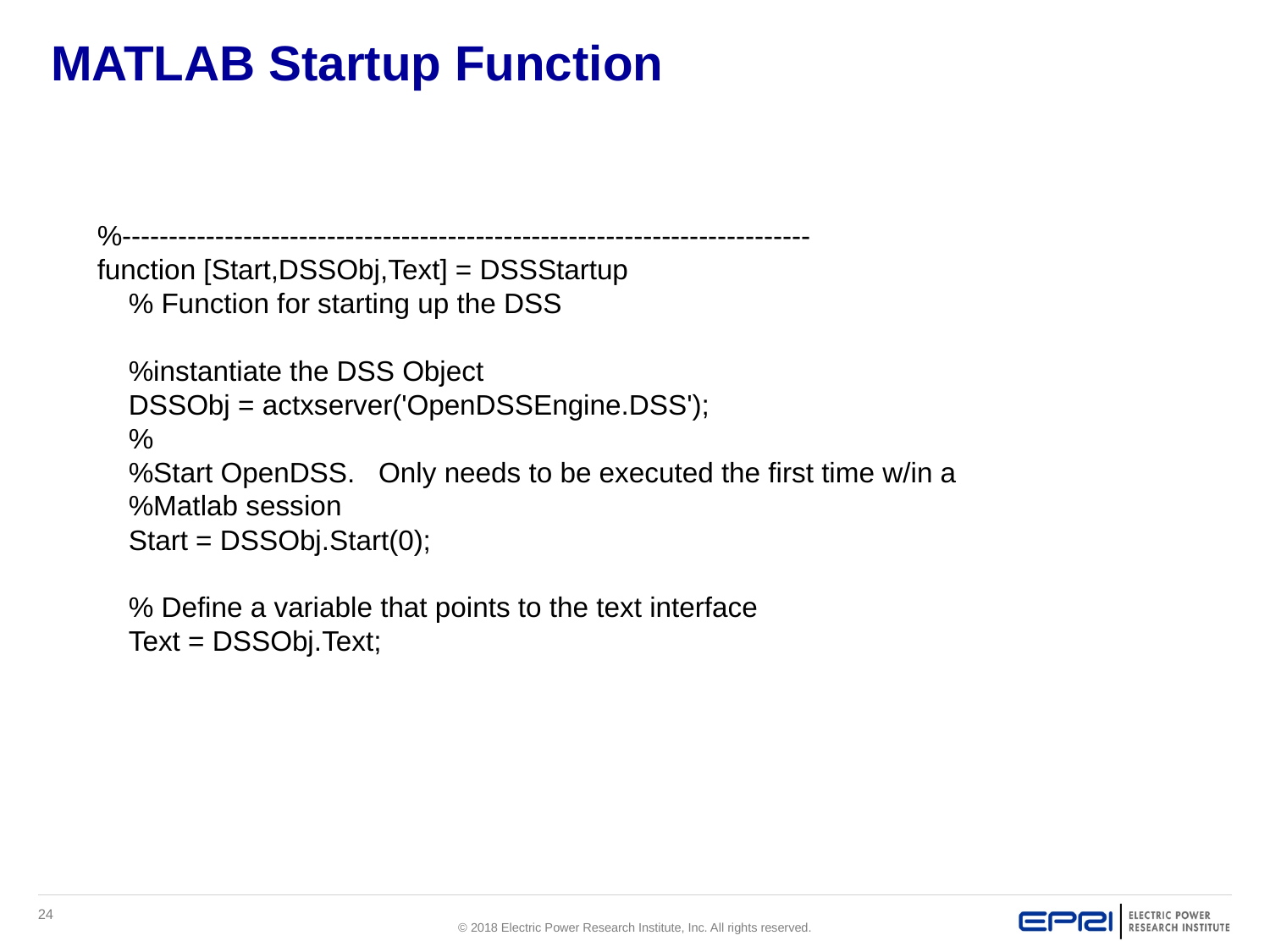

# MATLAB Startup Function
%--------------------------------------------------------------------------
function [Start,DSSObj,Text] = DSSStartup
    % Function for starting up the DSS

    %instantiate the DSS Object
    DSSObj = actxserver('OpenDSSEngine.DSS');
    %
    %Start OpenDSS.   Only needs to be executed the first time w/in a
    %Matlab session
    Start = DSSObj.Start(0);

    % Define a variable that points to the text interface
    Text = DSSObj.Text;